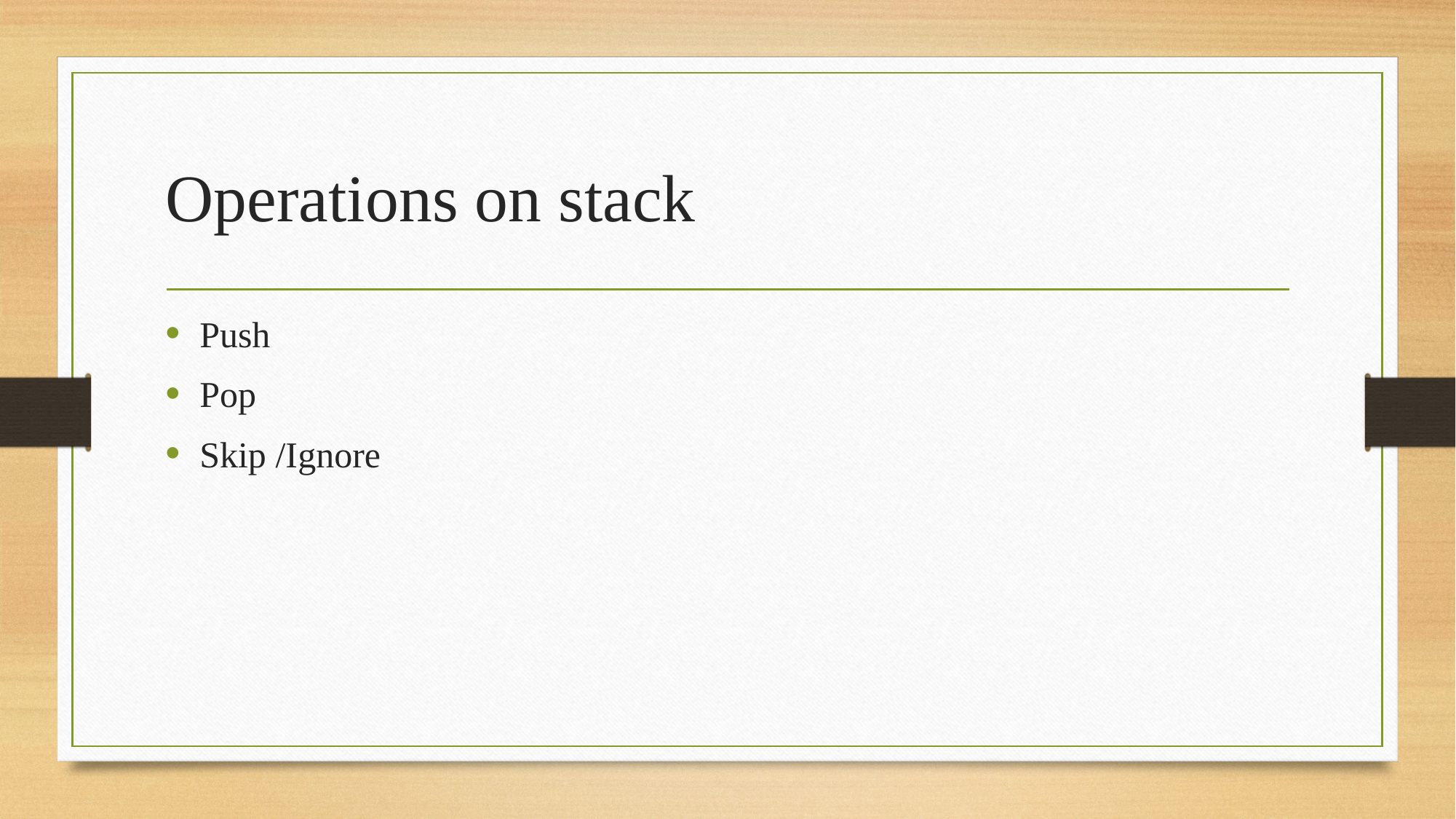

# Operations on stack
Push
Pop
Skip /Ignore